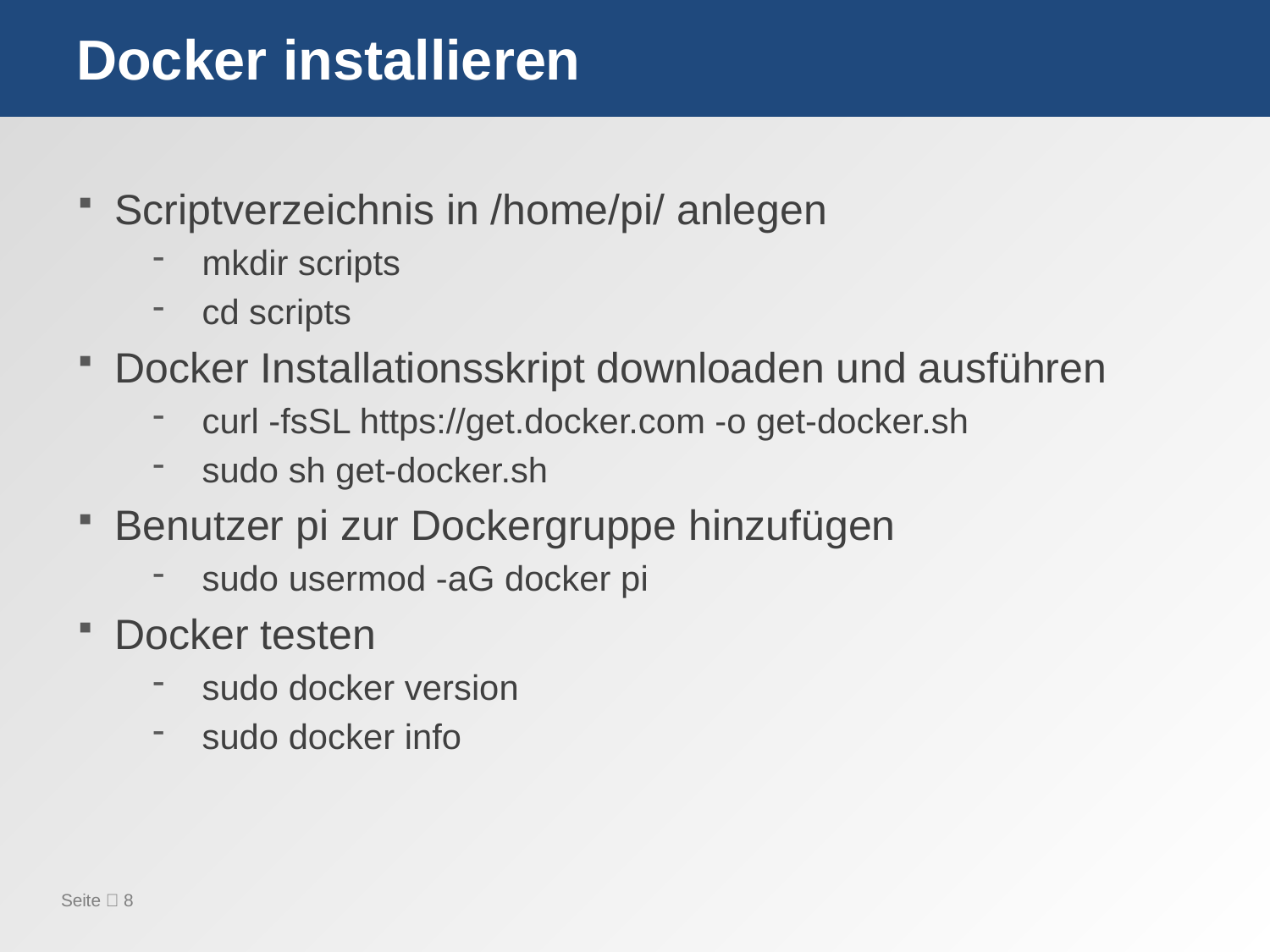

# Docker installieren
Scriptverzeichnis in /home/pi/ anlegen
mkdir scripts
cd scripts
Docker Installationsskript downloaden und ausführen
curl -fsSL https://get.docker.com -o get-docker.sh
sudo sh get-docker.sh
Benutzer pi zur Dockergruppe hinzufügen
sudo usermod -aG docker pi
Docker testen
sudo docker version
sudo docker info